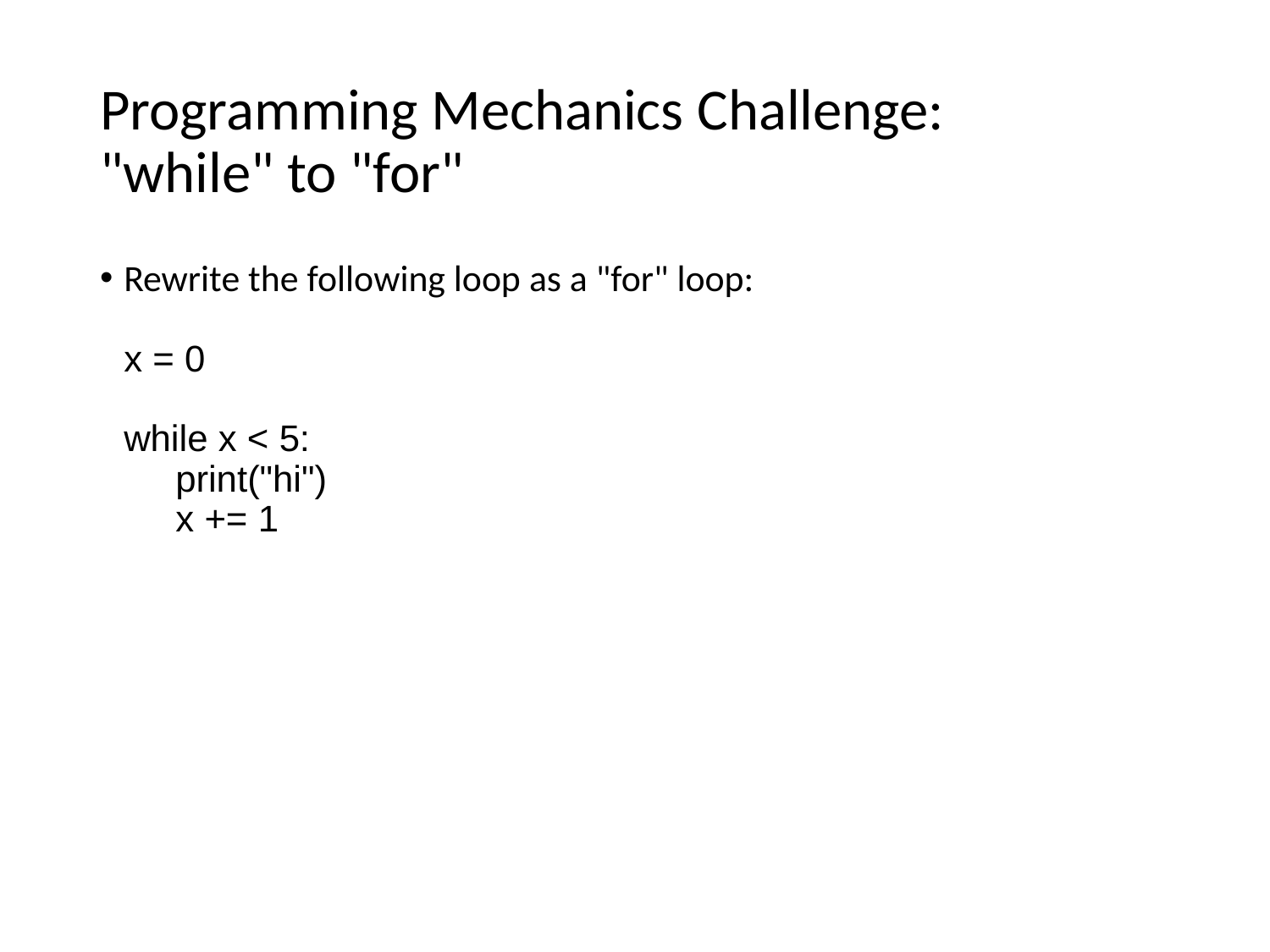

# Programming Mechanics Challenge: "while" to "for"
Rewrite the following loop as a "for" loop:
x = 0
while x < 5:
     print("hi")
     x += 1